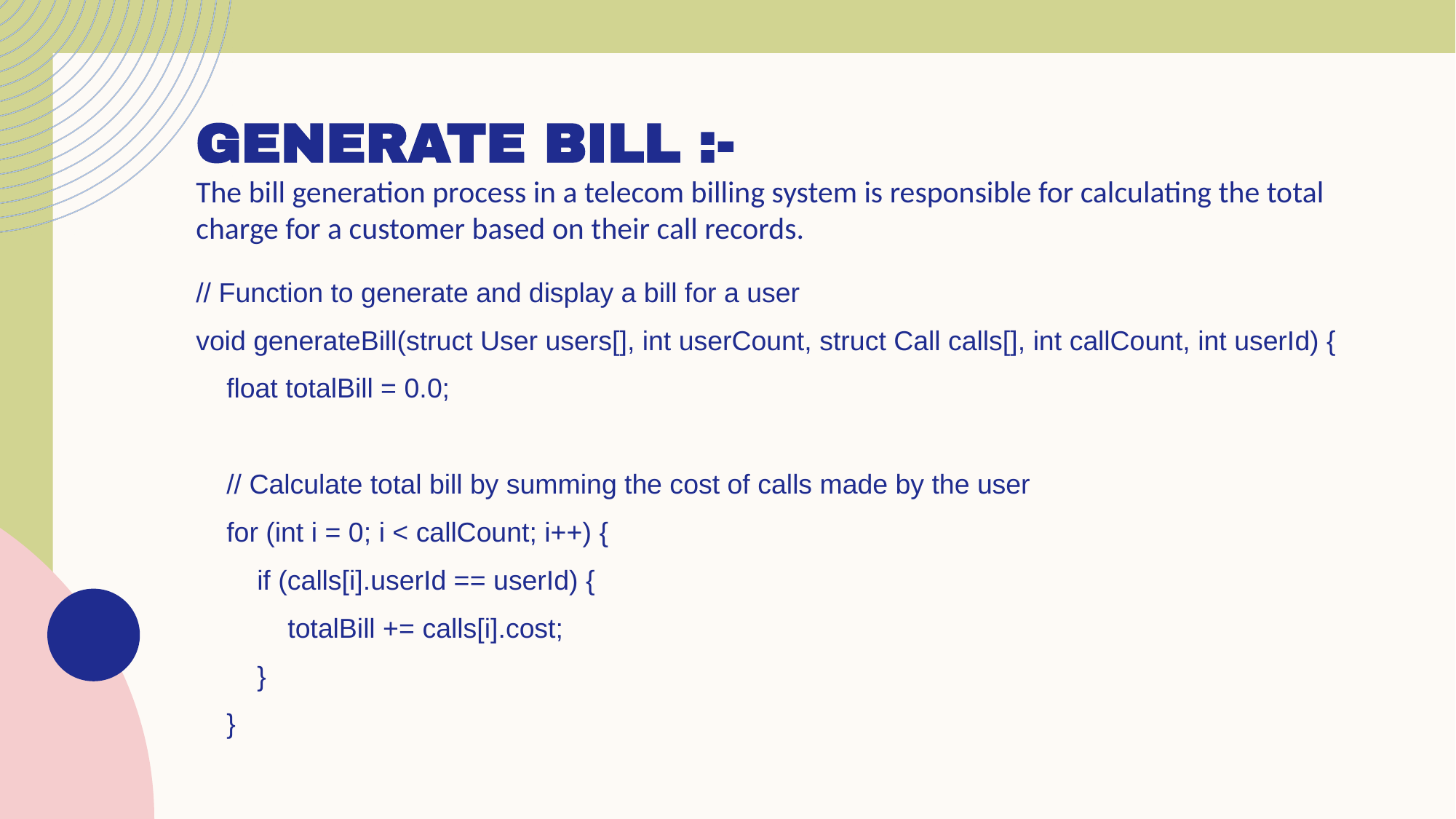

# Generate bill :- The bill generation process in a telecom billing system is responsible for calculating the total charge for a customer based on their call records.
// Function to generate and display a bill for a user
void generateBill(struct User users[], int userCount, struct Call calls[], int callCount, int userId) {
    float totalBill = 0.0;

    // Calculate total bill by summing the cost of calls made by the user
    for (int i = 0; i < callCount; i++) {
        if (calls[i].userId == userId) {
            totalBill += calls[i].cost;
        }
    }